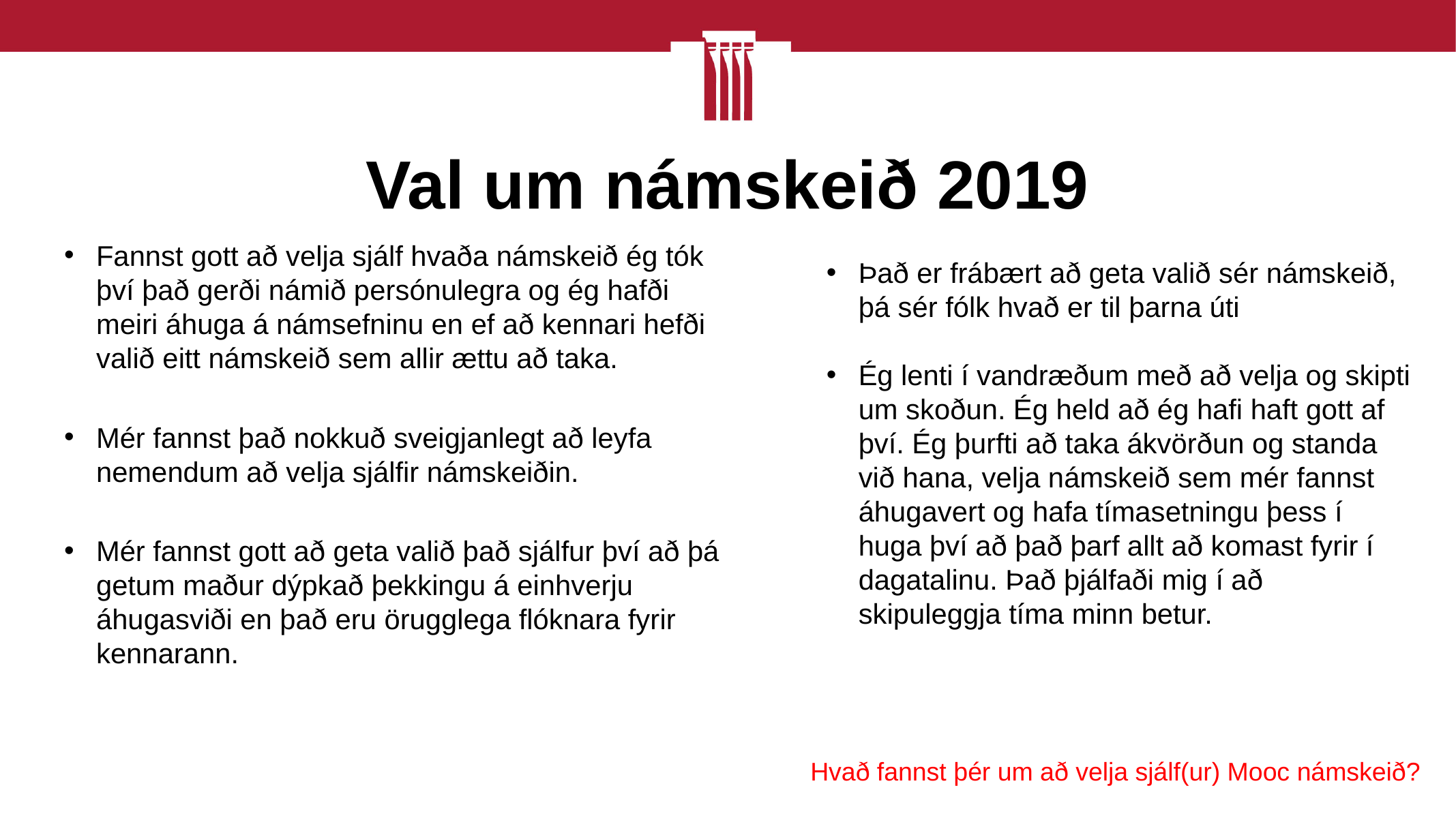

# Val um námskeið 2019
Fannst gott að velja sjálf hvaða námskeið ég tók því það gerði námið persónulegra og ég hafði meiri áhuga á námsefninu en ef að kennari hefði valið eitt námskeið sem allir ættu að taka.

Mér fannst það nokkuð sveigjanlegt að leyfa nemendum að velja sjálfir námskeiðin.

Mér fannst gott að geta valið það sjálfur því að þá getum maður dýpkað þekkingu á einhverju áhugasviði en það eru örugglega flóknara fyrir kennarann.

Það er frábært að geta valið sér námskeið, þá sér fólk hvað er til þarna úti

Ég lenti í vandræðum með að velja og skipti um skoðun. Ég held að ég hafi haft gott af því. Ég þurfti að taka ákvörðun og standa við hana, velja námskeið sem mér fannst áhugavert og hafa tímasetningu þess í huga því að það þarf allt að komast fyrir í dagatalinu. Það þjálfaði mig í að skipuleggja tíma minn betur.

Hvað fannst þér um að velja sjálf(ur) Mooc námskeið?